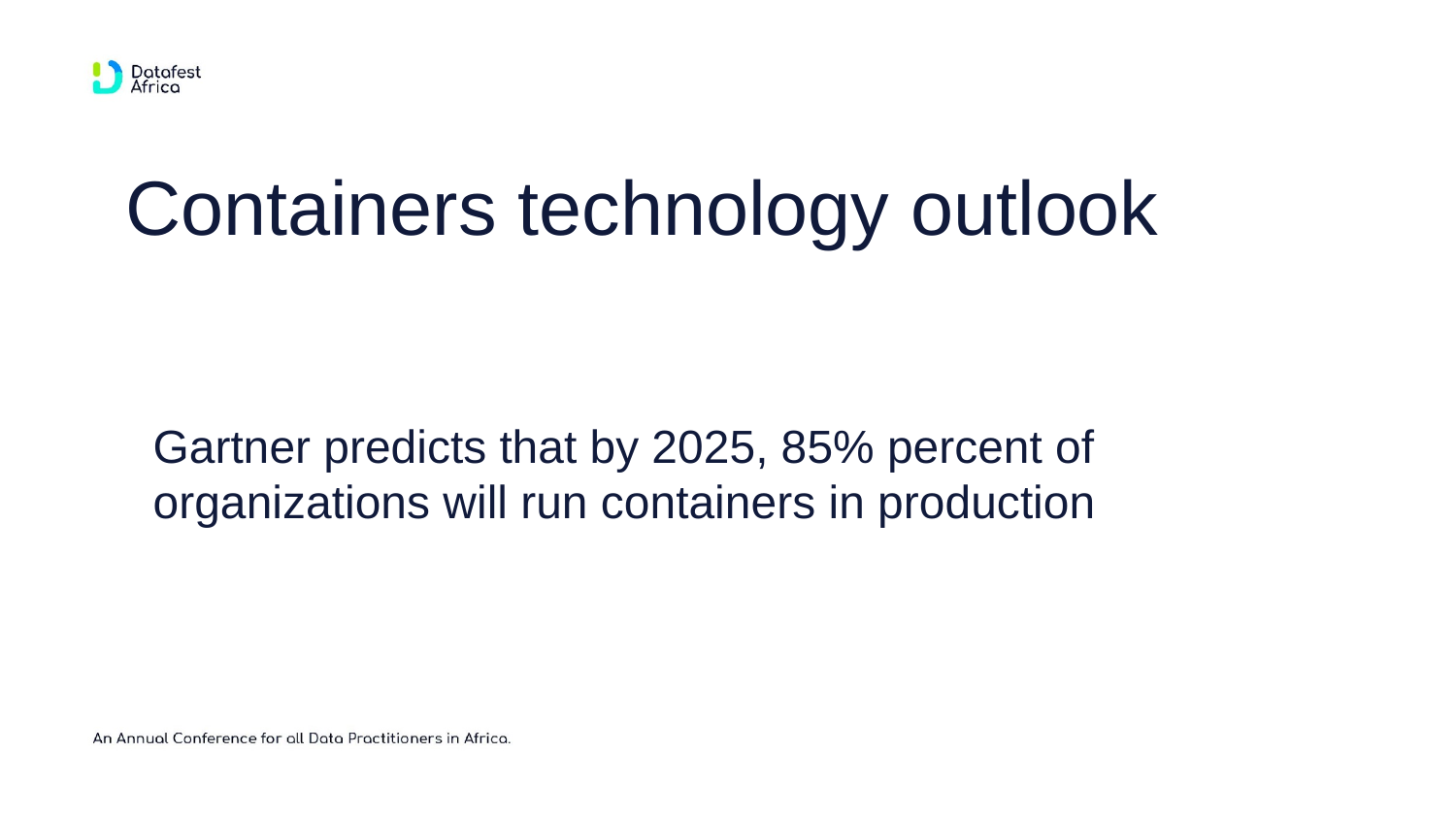

Containers technology outlook
Gartner predicts that by 2025, 85% percent of organizations will run containers in production